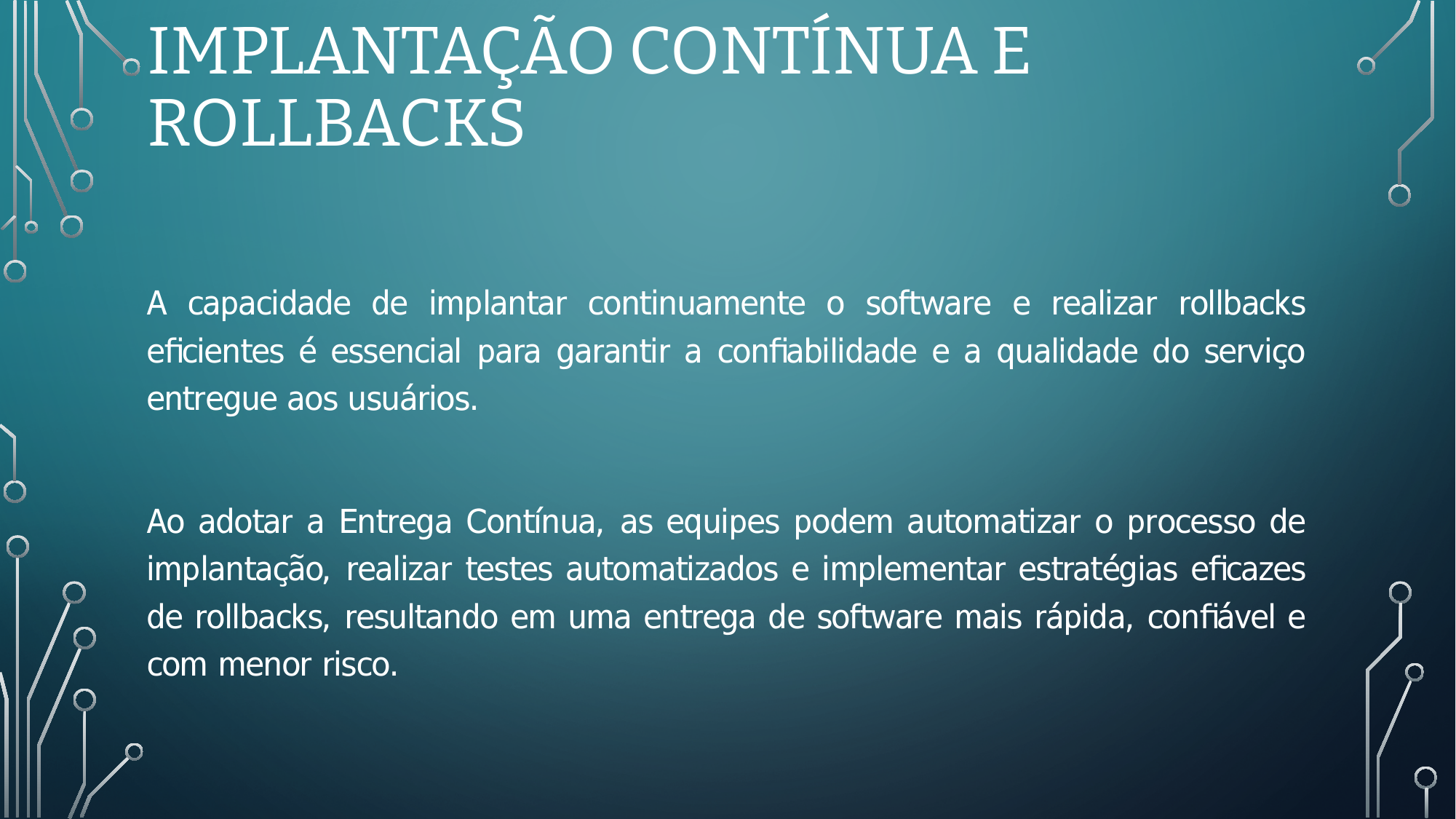

# Implantação contínua e rollbacks
A capacidade de implantar continuamente o software e realizar rollbacks eficientes é essencial para garantir a confiabilidade e a qualidade do serviço entregue aos usuários.

Ao adotar a Entrega Contínua, as equipes podem automatizar o processo de implantação, realizar testes automatizados e implementar estratégias eficazes de rollbacks, resultando em uma entrega de software mais rápida, confiável e com menor risco.